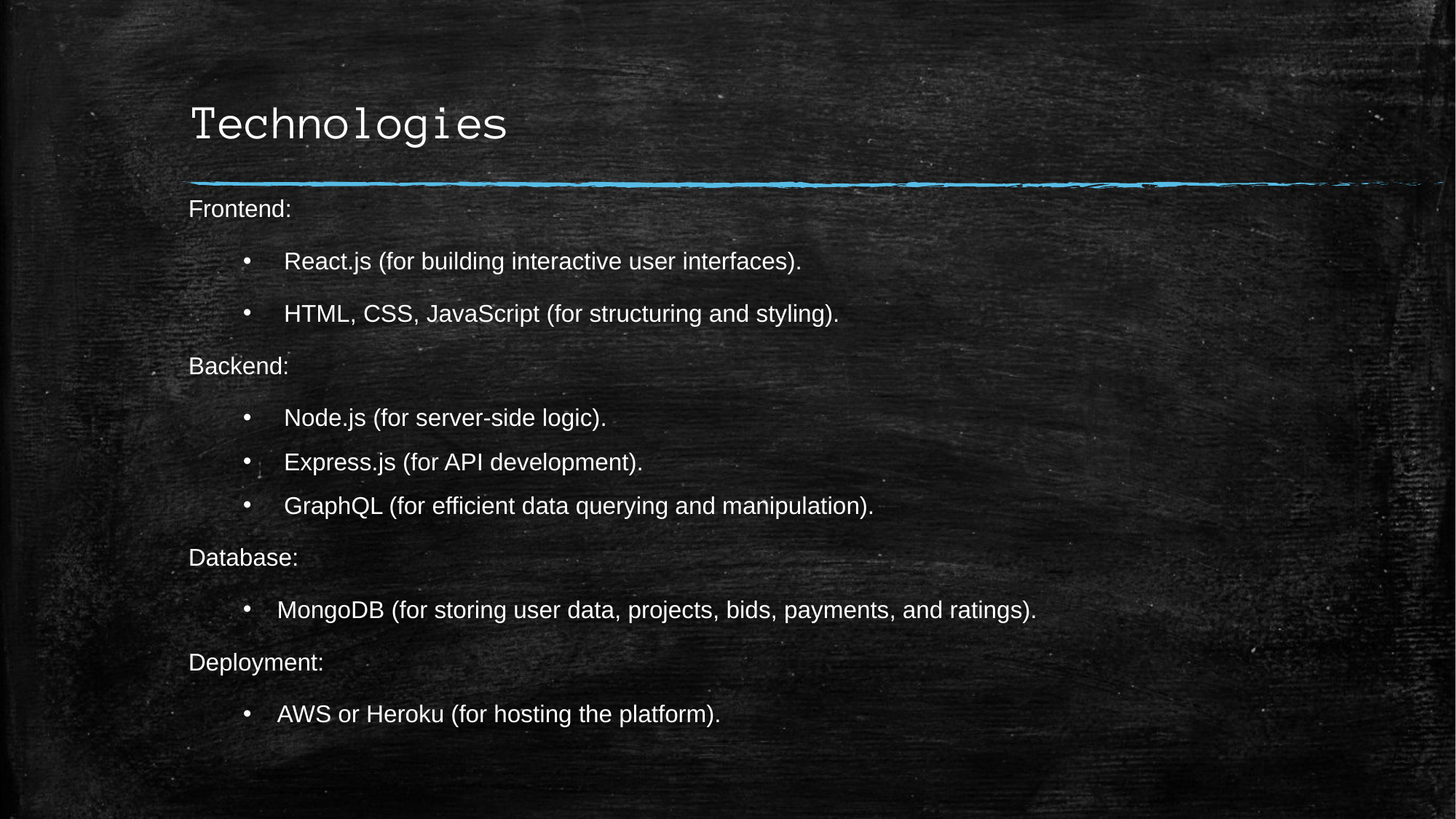

# Technologies
Frontend:

React.js (for building interactive user interfaces).

HTML, CSS, JavaScript (for structuring and styling).

Backend:

Node.js (for server-side logic).
Express.js (for API development).
GraphQL (for efficient data querying and manipulation).

Database:

MongoDB (for storing user data, projects, bids, payments, and ratings).

Deployment:

AWS or Heroku (for hosting the platform).